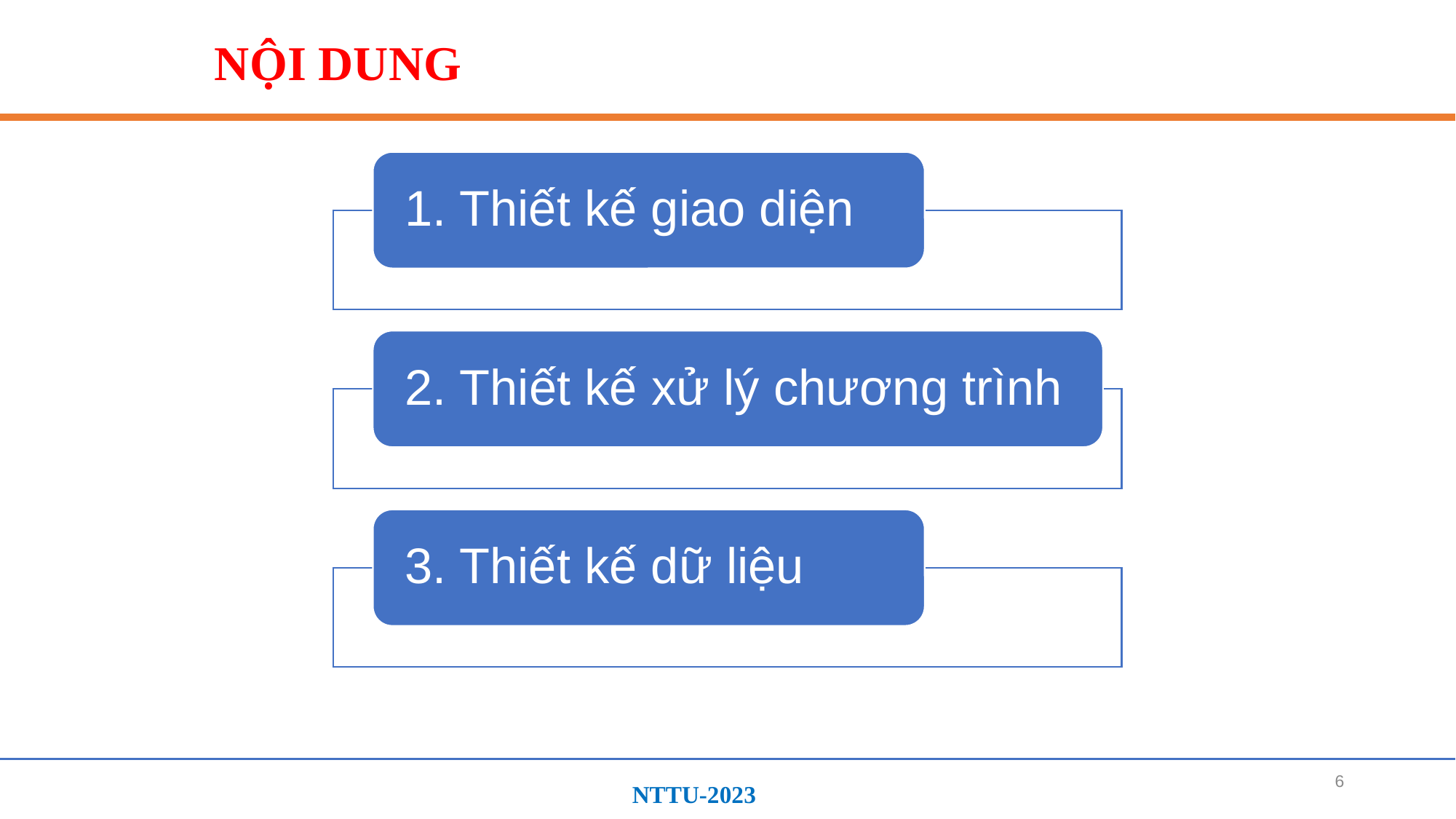

# NỘI DUNG
1. Thiết kế giao diện
2. Thiết kế xử lý chương trình
3. Thiết kế dữ liệu
6